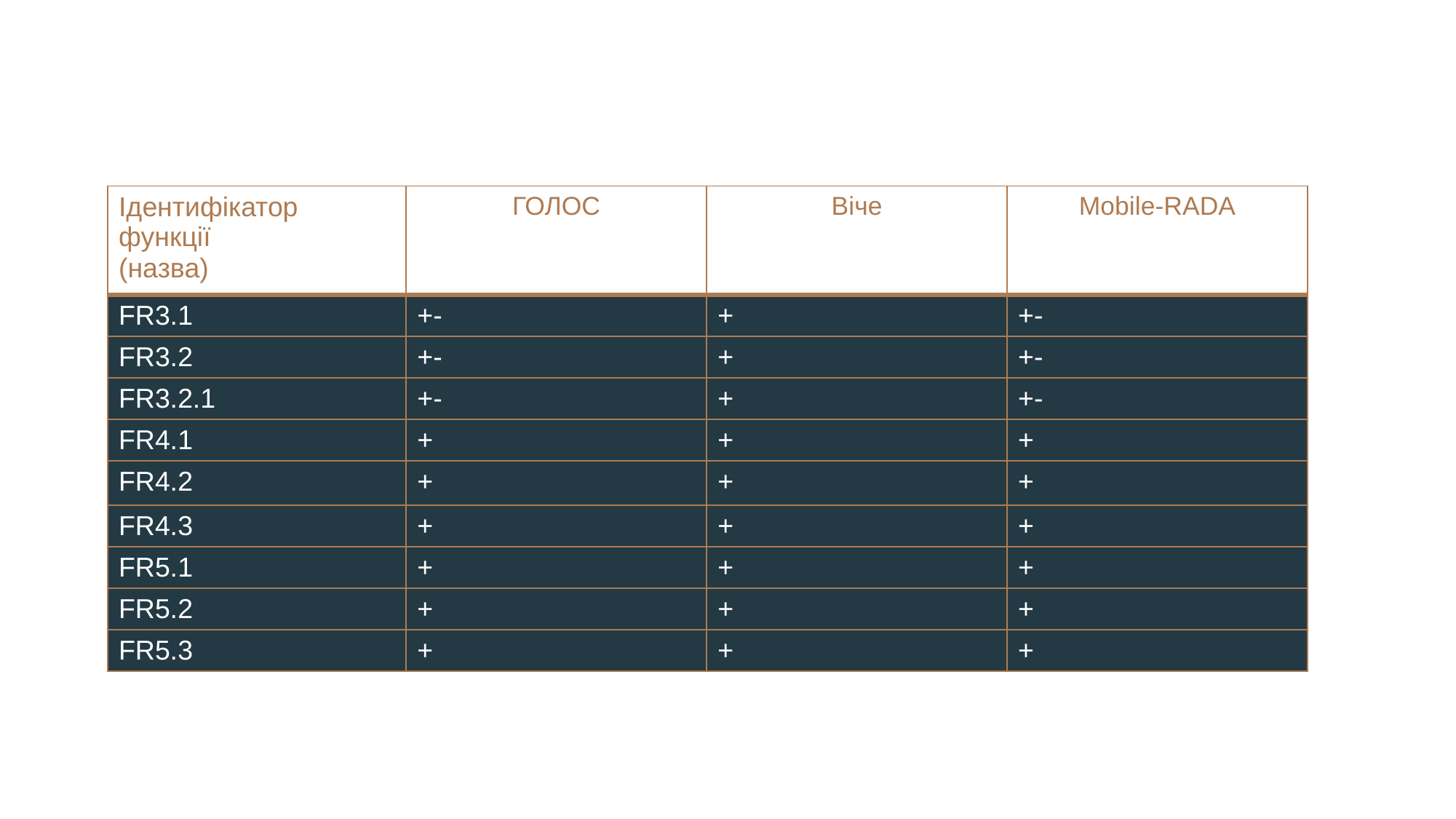

| Ідентифікатор функції (назва) | ГОЛОС | Віче | Mobile-RADA |
| --- | --- | --- | --- |
| FR3.1 | +- | + | +- |
| FR3.2 | +- | + | +- |
| FR3.2.1 | +- | + | +- |
| FR4.1 | + | + | + |
| FR4.2 | + | + | + |
| FR4.3 | + | + | + |
| FR5.1 | + | + | + |
| FR5.2 | + | + | + |
| FR5.3 | + | + | + |